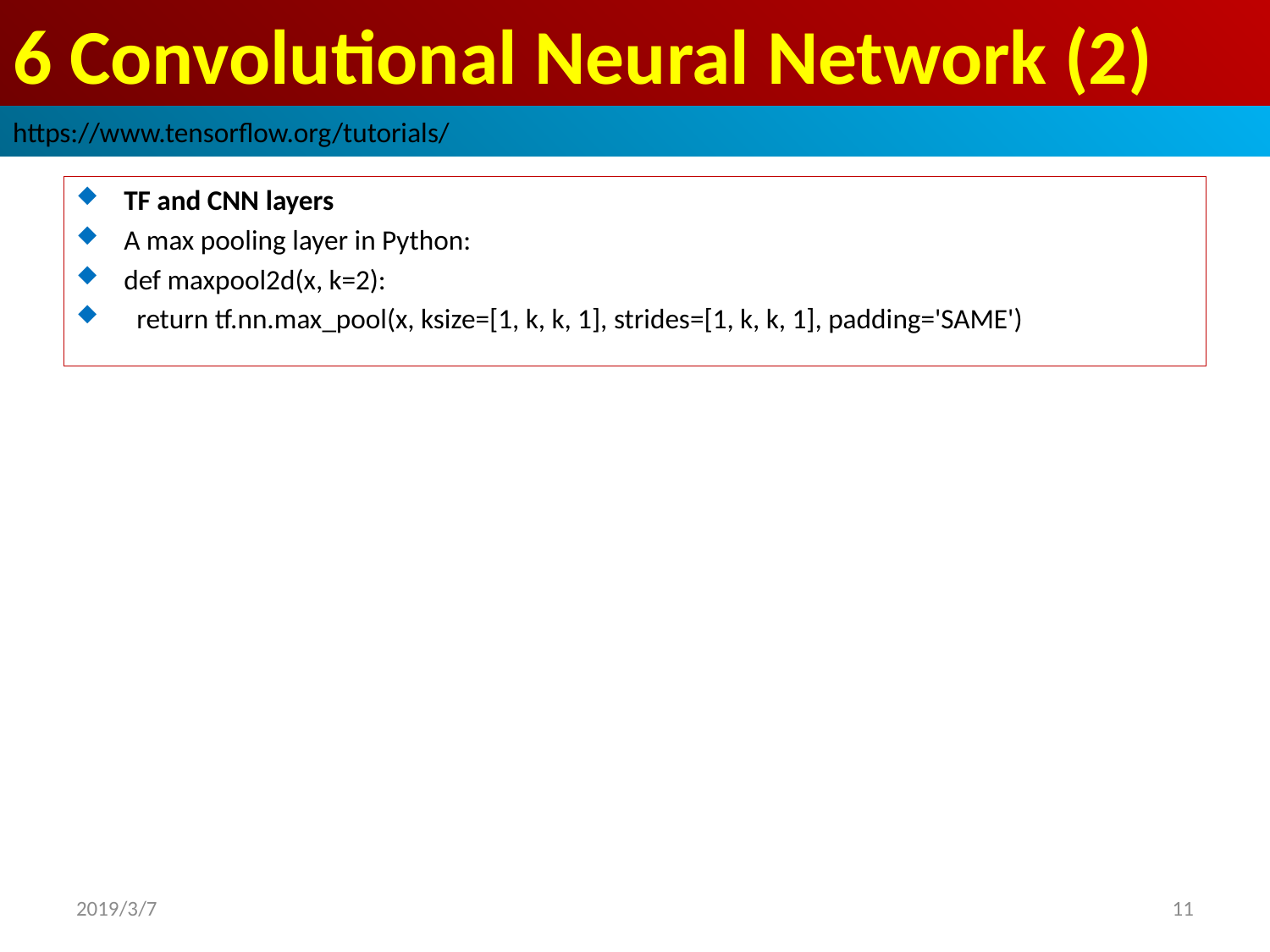

# 6 Convolutional Neural Network (2)
https://www.tensorflow.org/tutorials/
TF and CNN layers
A max pooling layer in Python:
def maxpool2d(x, k=2):
  return tf.nn.max_pool(x, ksize=[1, k, k, 1], strides=[1, k, k, 1], padding='SAME')
2019/3/7
11